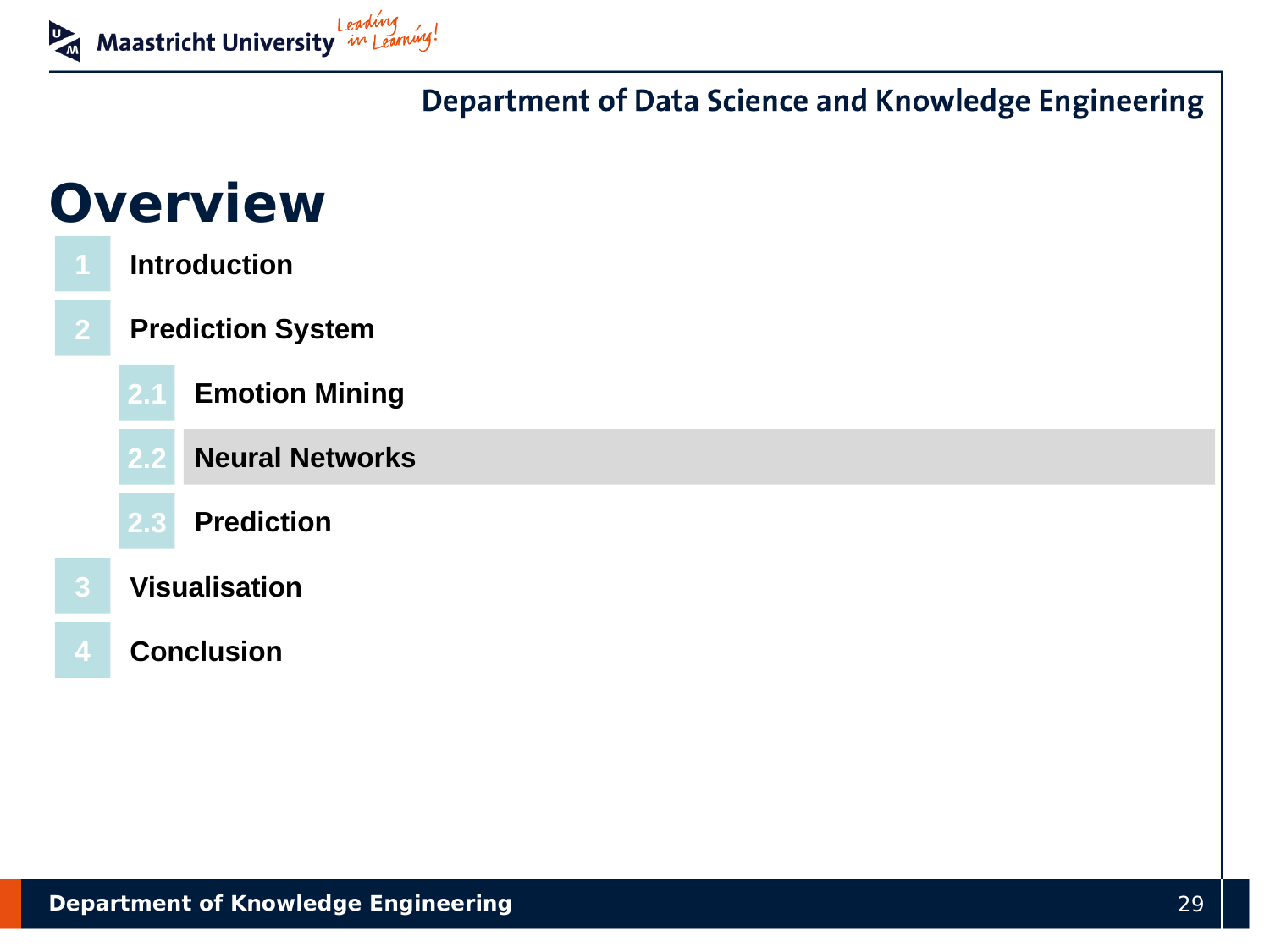

# Overview
1
Introduction
2
Prediction System
2.1
Emotion Mining
2.2

Neural Networks
2.3
Prediction
3
Visualisation
4
Conclusion